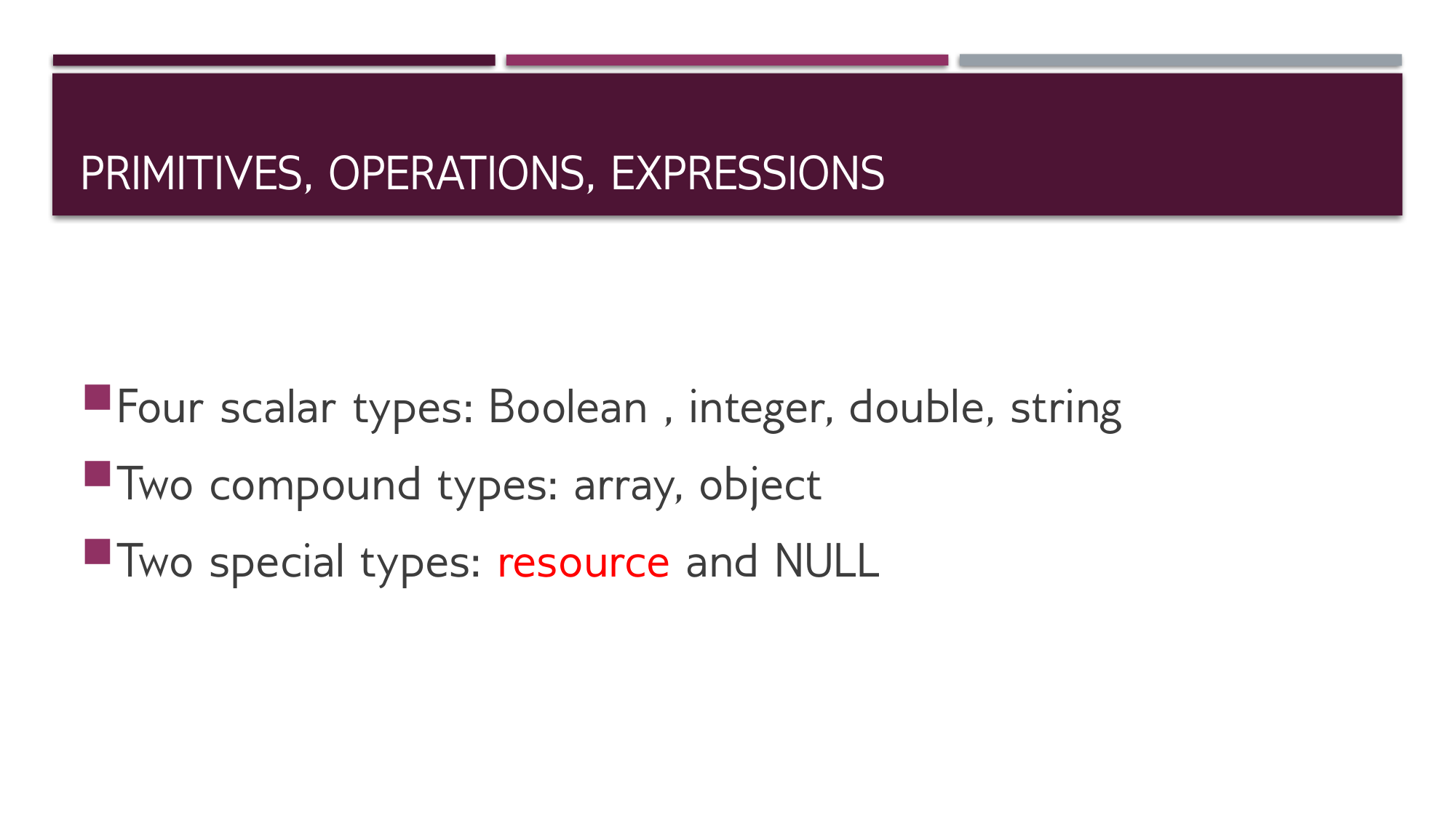

# Primitives, Operations, Expressions
Four scalar types: Boolean , integer, double, string
Two compound types: array, object
Two special types: resource and NULL